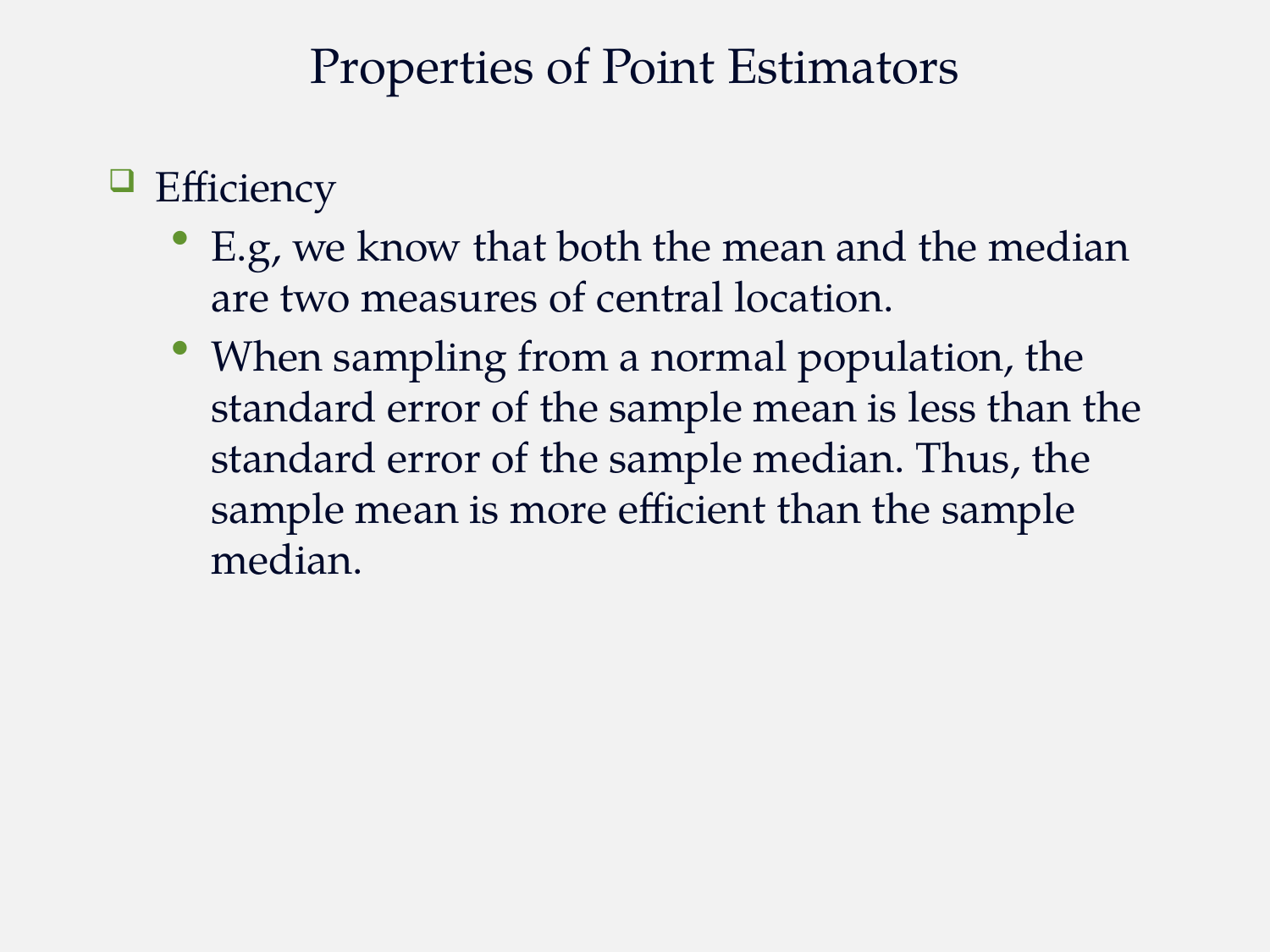

# Properties of Point Estimators
Efficiency
E.g, we know that both the mean and the median are two measures of central location.
When sampling from a normal population, the standard error of the sample mean is less than the standard error of the sample median. Thus, the sample mean is more efficient than the sample median.